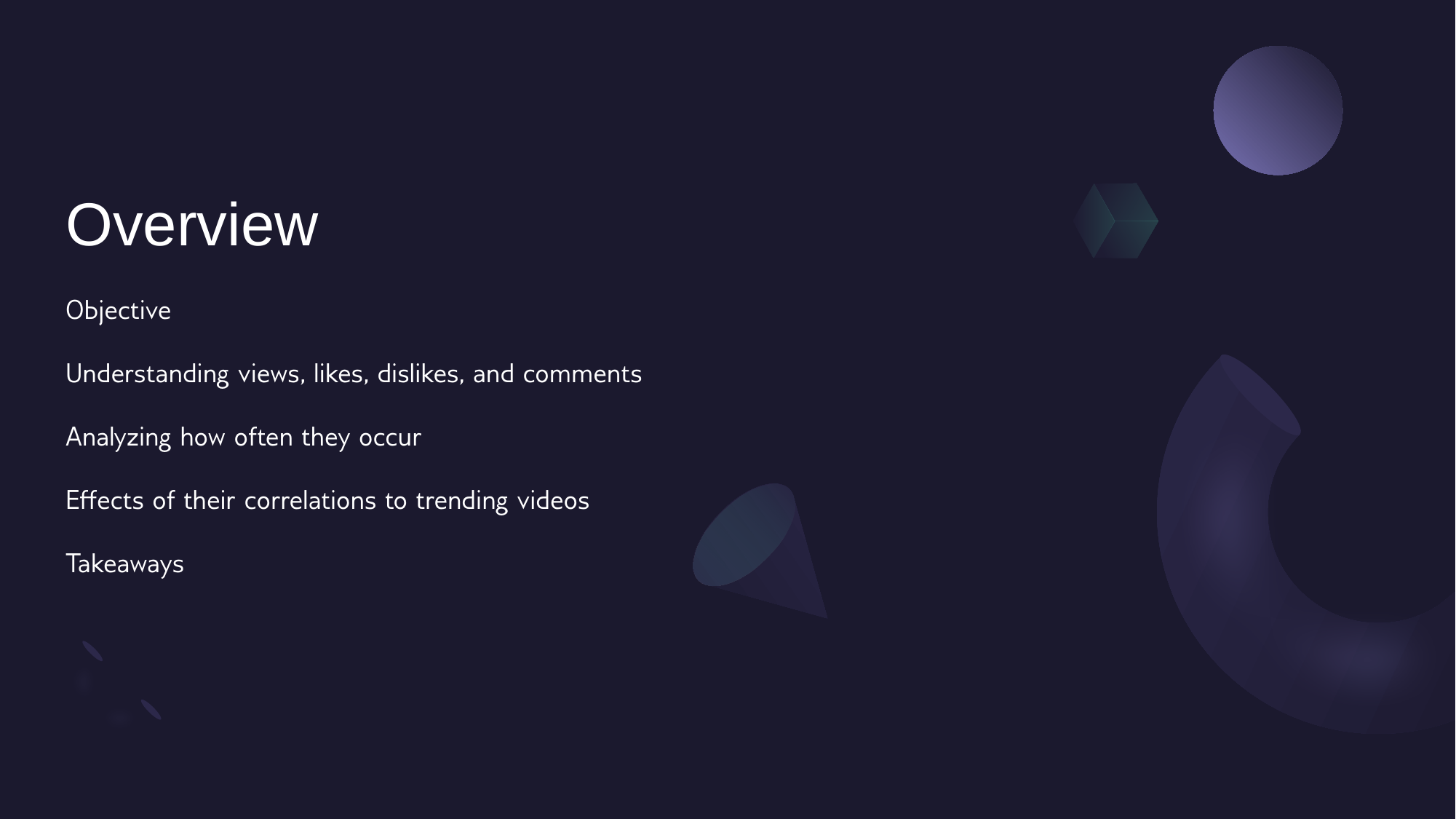

# Overview
Objective
Understanding views, likes, dislikes, and comments
Analyzing how often they occur
Effects of their correlations to trending videos
Takeaways